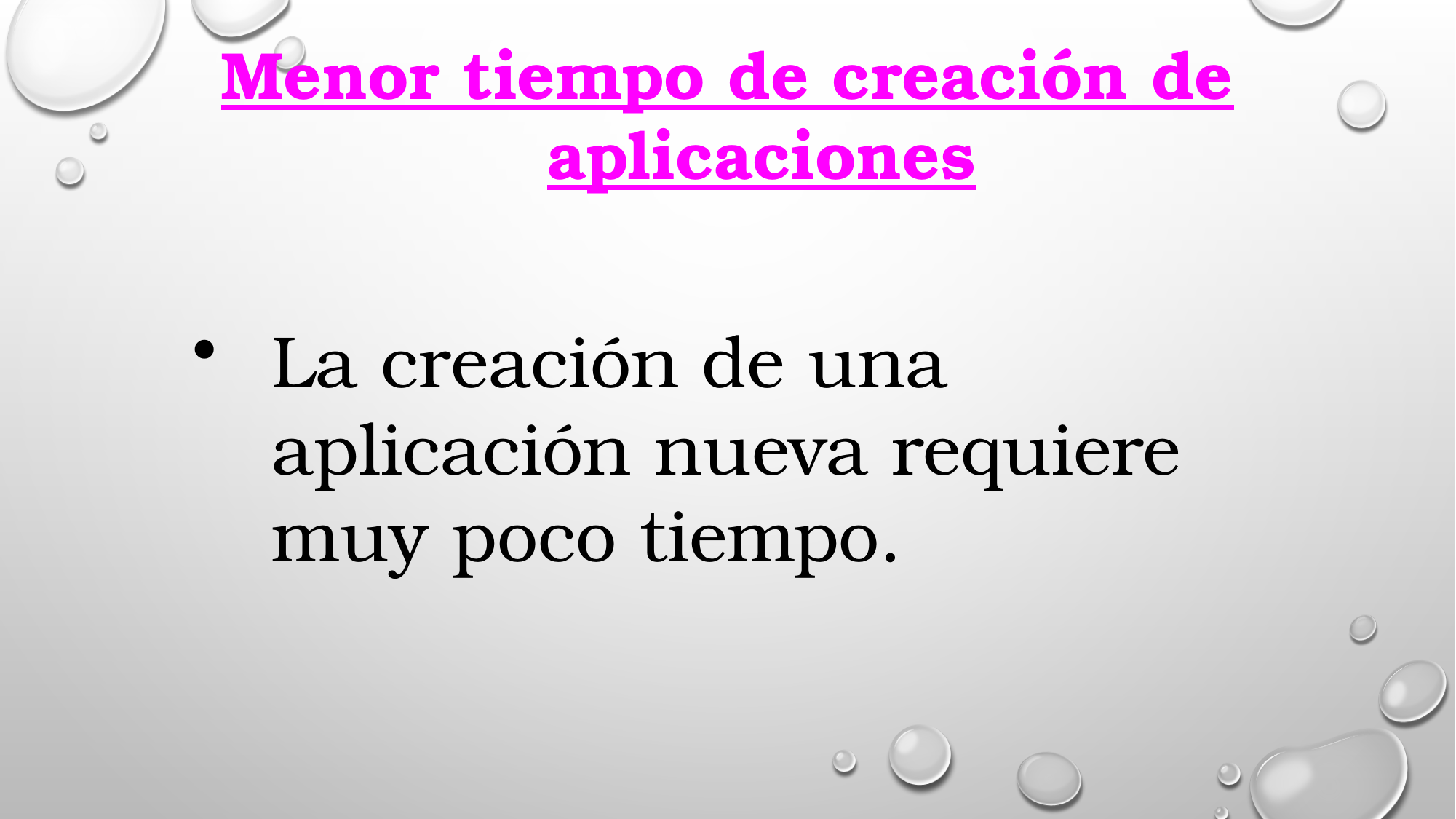

Menor tiempo de creación de aplicaciones
La creación de una aplicación nueva requiere muy poco tiempo.